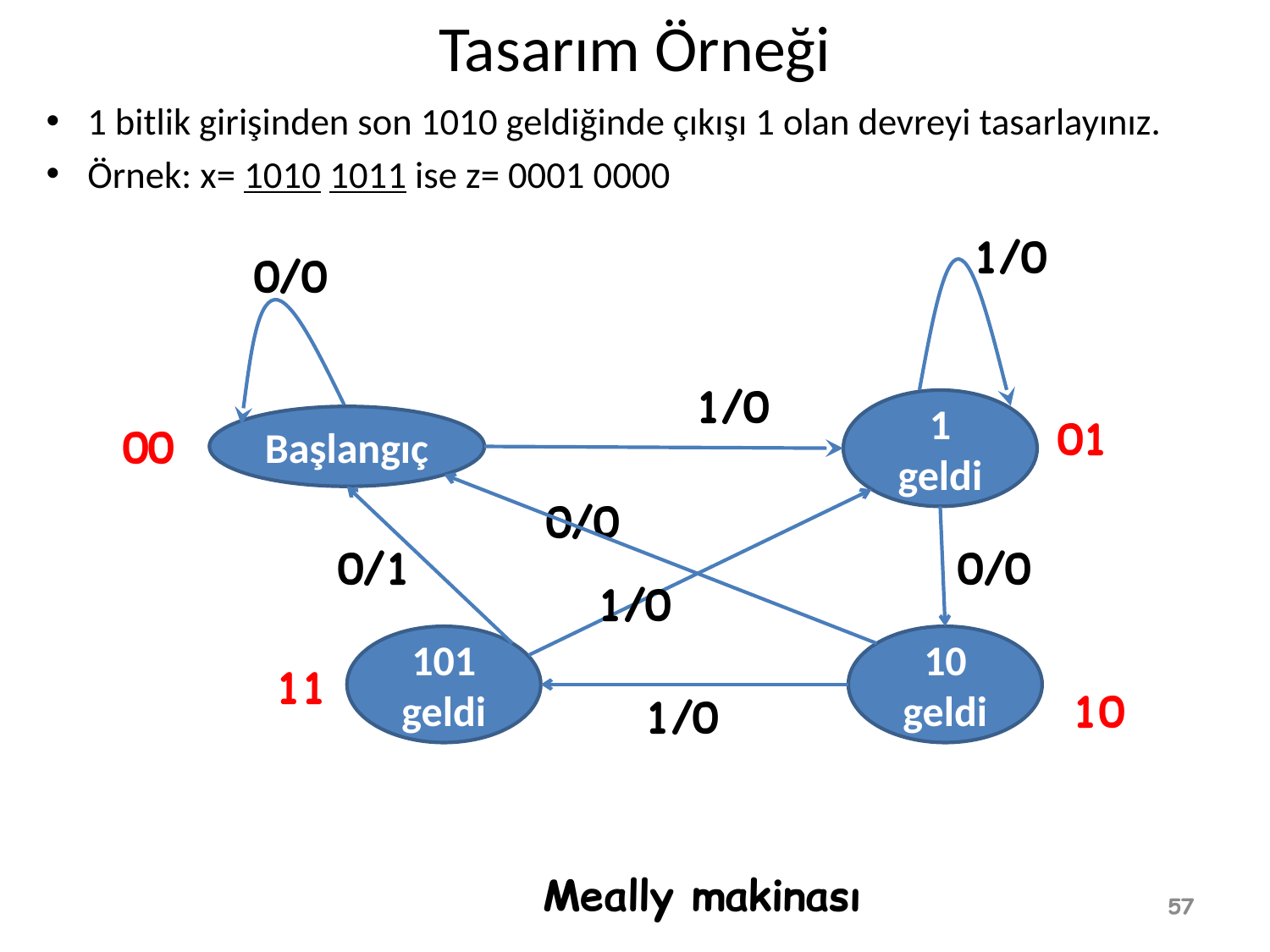

# Tasarım Örneği
1 bitlik girişinden son 1010 geldiğinde çıkışı 1 olan devreyi tasarlayınız.
Örnek: x= 1010 1011 ise z= 0001 0000
1/0
0/0

1/0
1 geldi
Başlangıç
01
00
0/0
0/1
0/0
1/0
101 geldi
10 geldi
11
10
1/0
Meally makinası
57